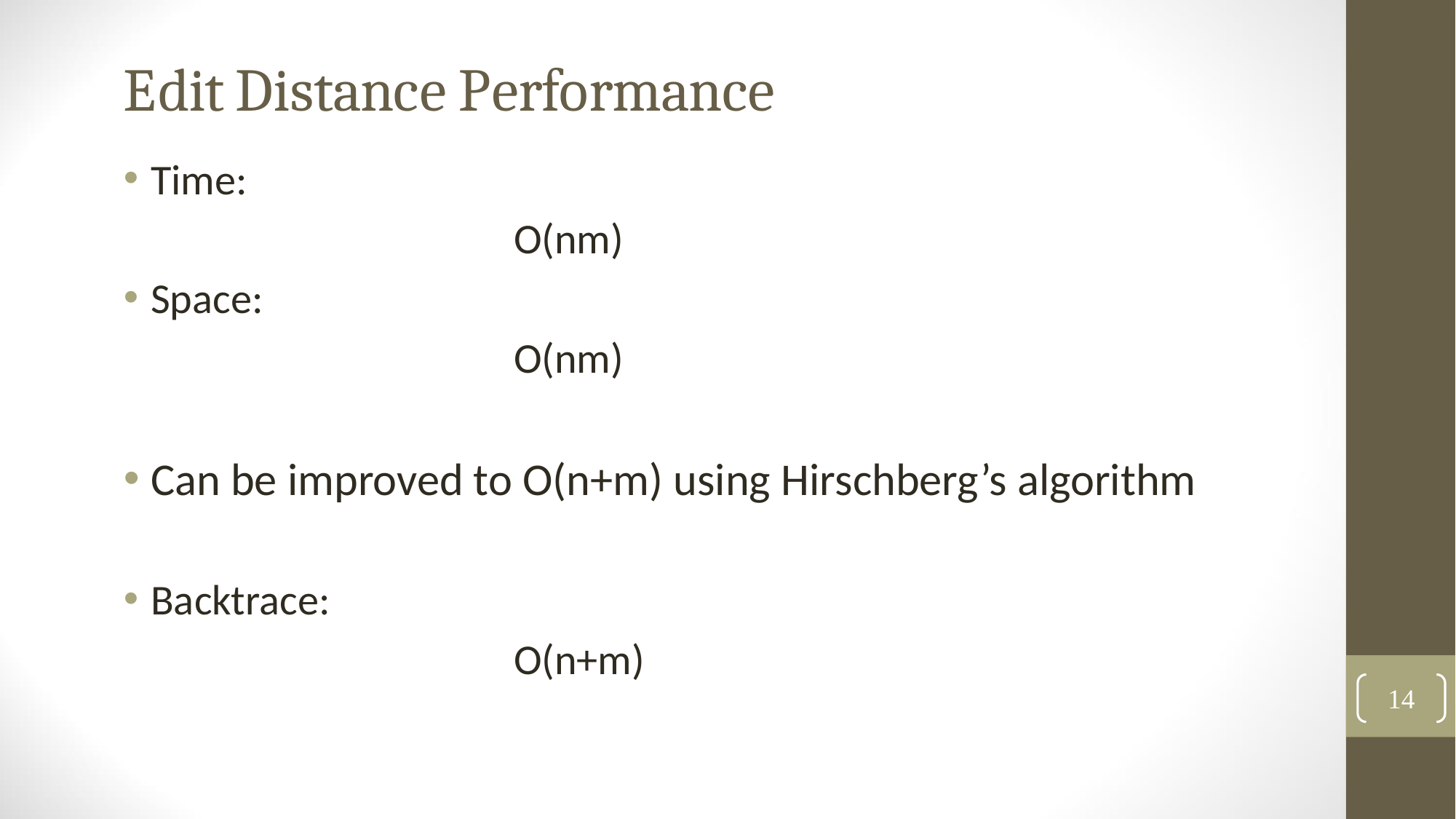

# Edit Distance Performance
Time:
				O(nm)
Space:
				O(nm)

Can be improved to O(n+m) using Hirschberg’s algorithm

Backtrace:
				O(n+m)
14